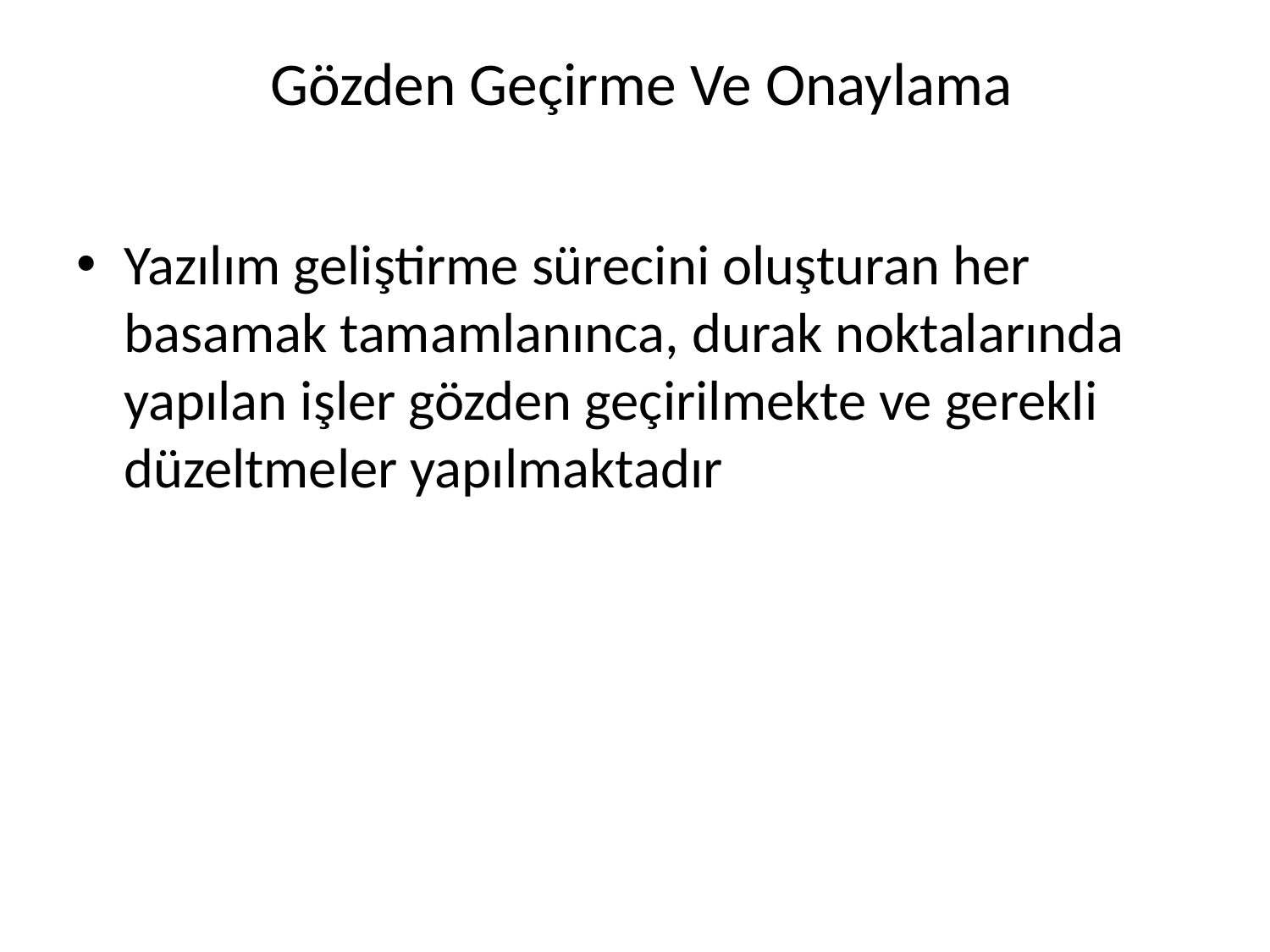

# Gözden Geçirme Ve Onaylama
Yazılım geliştirme sürecini oluşturan her basamak tamamlanınca, durak noktalarında yapılan işler gözden geçirilmekte ve gerekli düzeltmeler yapılmaktadır